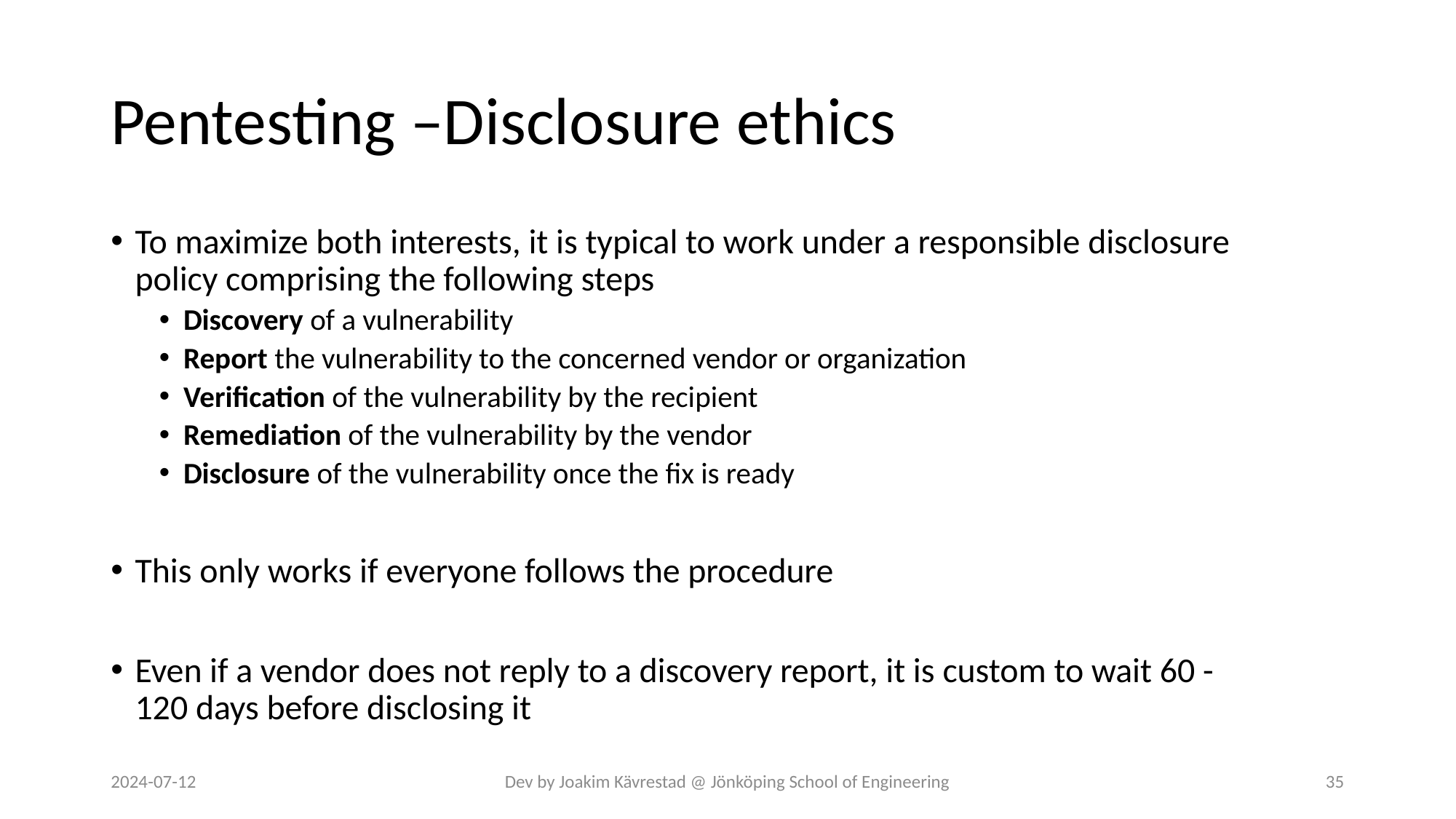

# Pentesting –Disclosure ethics
To maximize both interests, it is typical to work under a responsible disclosure policy comprising the following steps
Discovery of a vulnerability
Report the vulnerability to the concerned vendor or organization
Verification of the vulnerability by the recipient
Remediation of the vulnerability by the vendor
Disclosure of the vulnerability once the fix is ready

This only works if everyone follows the procedure

Even if a vendor does not reply to a discovery report, it is custom to wait 60 -120 days before disclosing it

2024-07-12
Dev by Joakim Kävrestad @ Jönköping School of Engineering
35